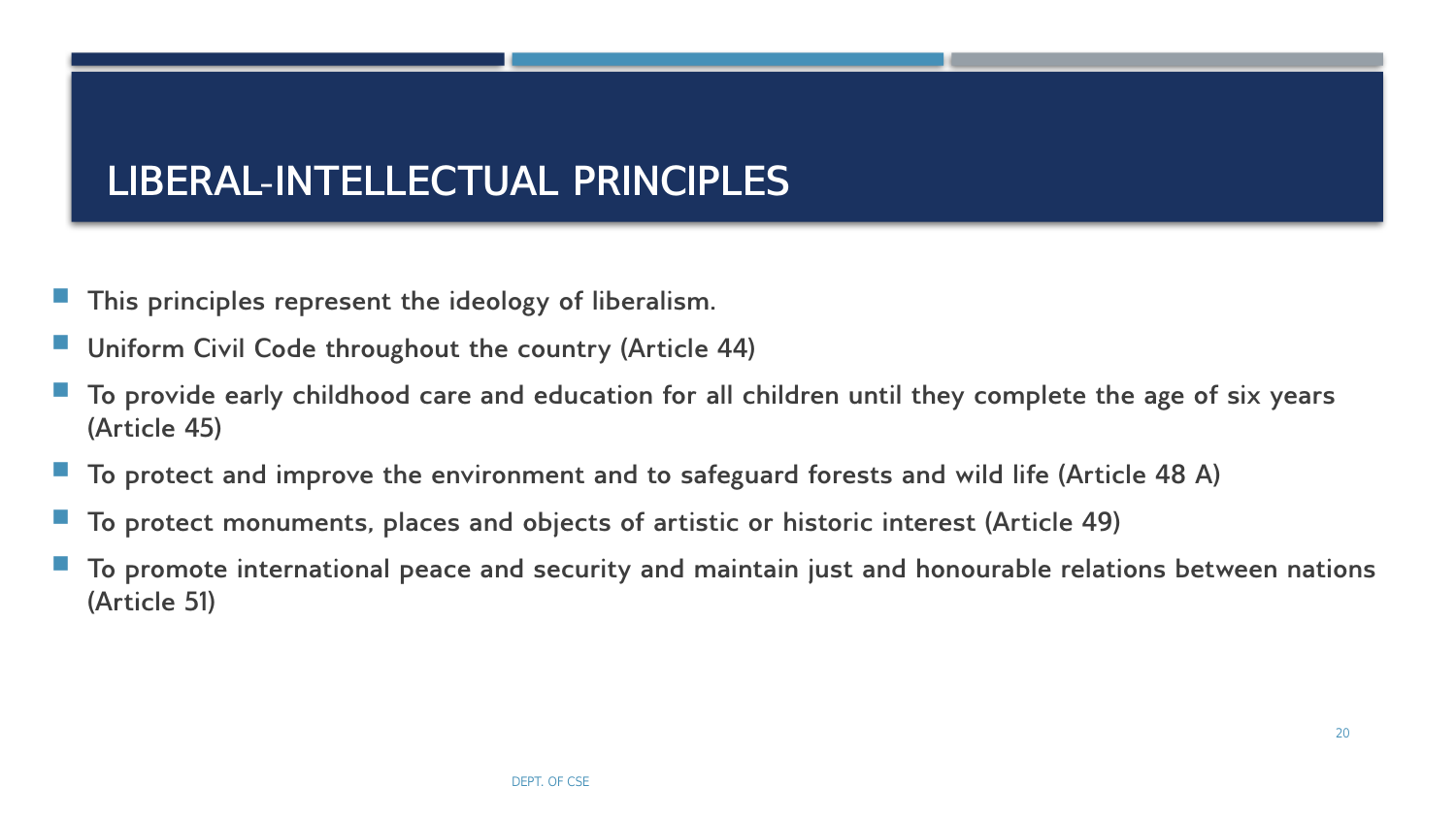

# Liberal-Intellectual Principles
This principles represent the ideology of liberalism.
Uniform Civil Code throughout the country (Article 44)
To provide early childhood care and education for all children until they complete the age of six years (Article 45)
To protect and improve the environment and to safeguard forests and wild life (Article 48 A)
To protect monuments, places and objects of artistic or historic interest (Article 49)
To promote international peace and security and maintain just and honourable relations between nations (Article 51)

20
Dept. of CSE